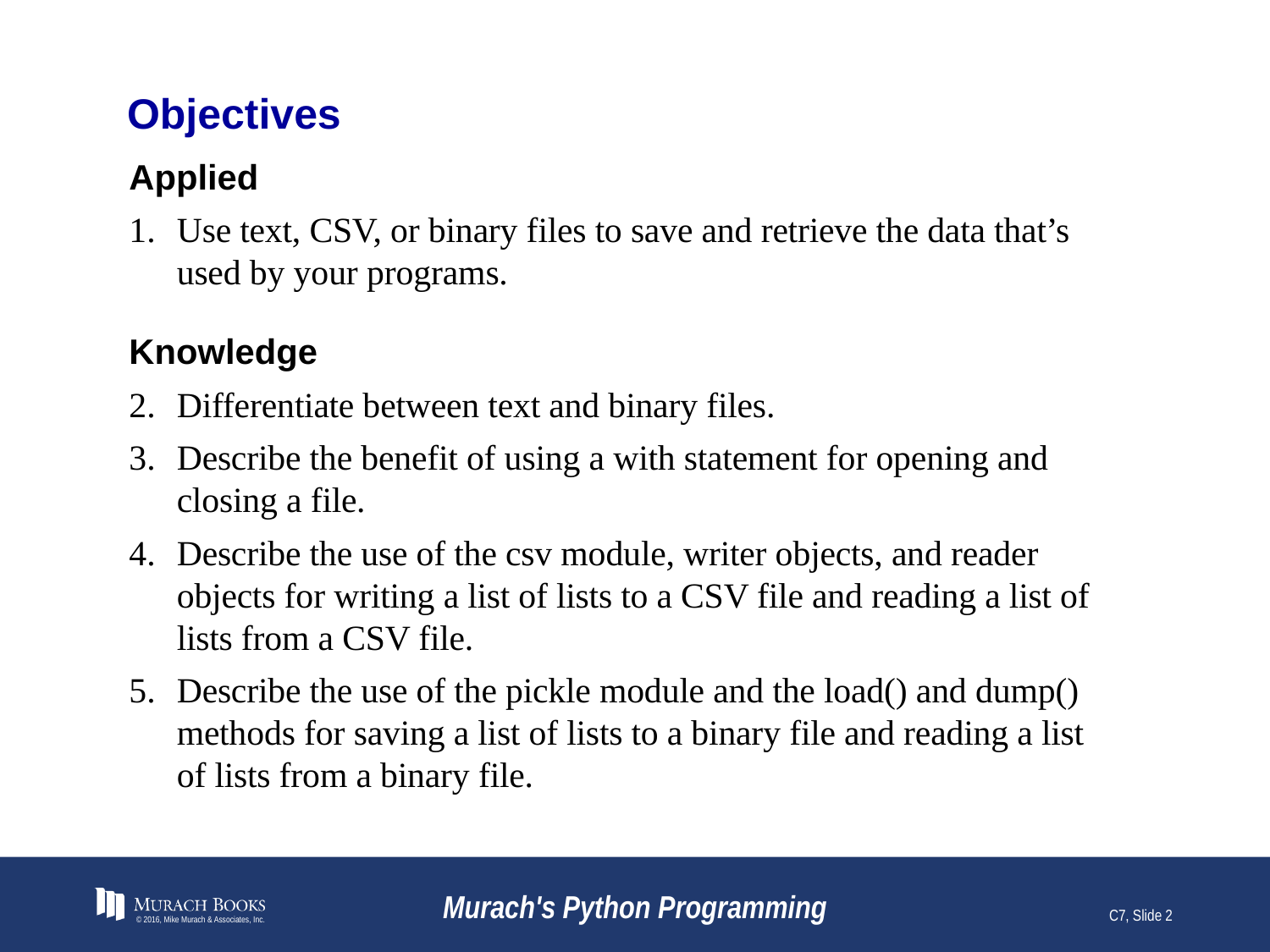

# Objectives
Applied
Use text, CSV, or binary files to save and retrieve the data that’s used by your programs.
Knowledge
Differentiate between text and binary files.
Describe the benefit of using a with statement for opening and closing a file.
Describe the use of the csv module, writer objects, and reader objects for writing a list of lists to a CSV file and reading a list of lists from a CSV file.
Describe the use of the pickle module and the load() and dump() methods for saving a list of lists to a binary file and reading a list of lists from a binary file.

© 2016, Mike Murach & Associates, Inc.
Murach's Python Programming

C7, Slide 2